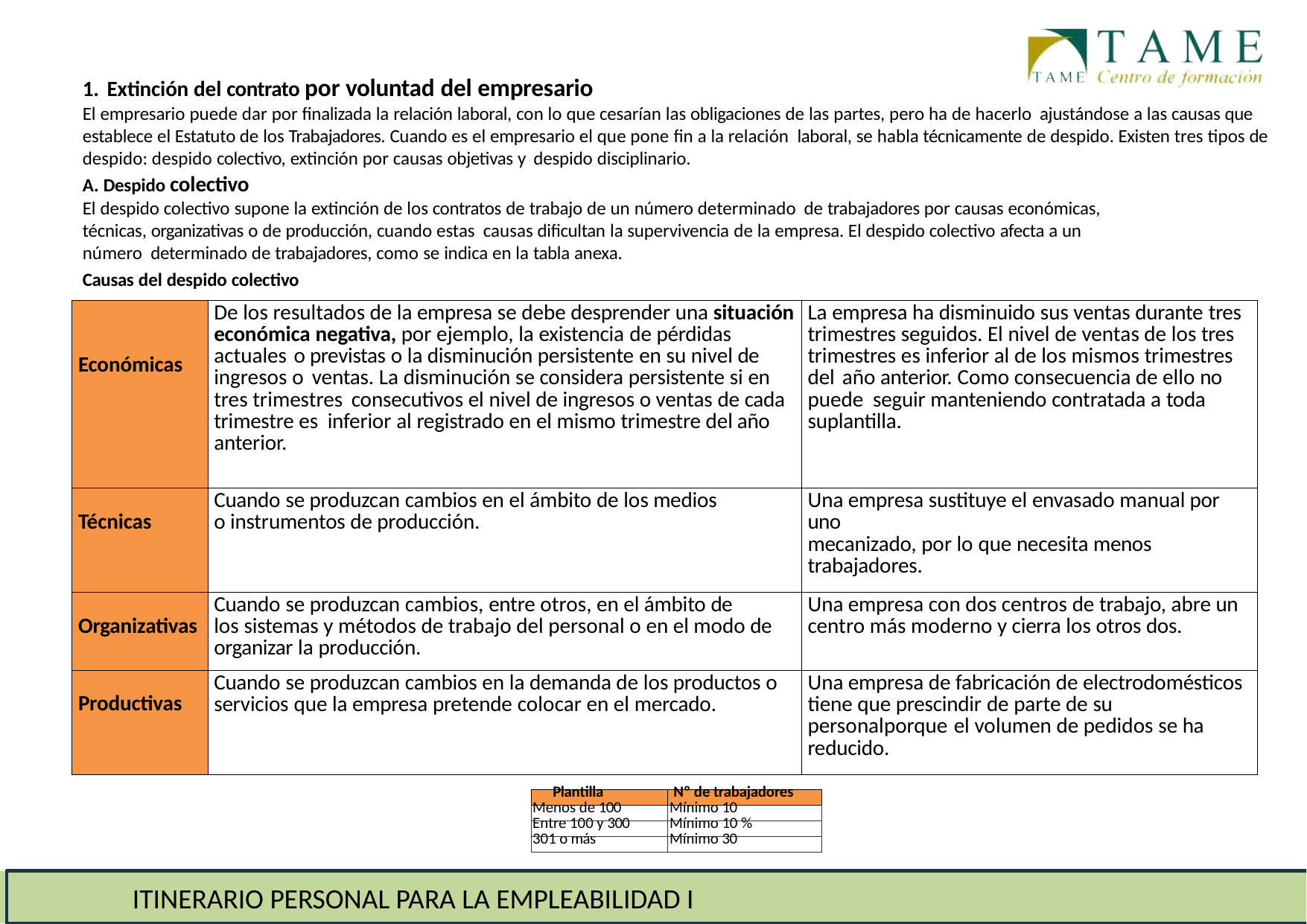

# Extinción del contrato de trabajo
1. Extinción del contrato por voluntad del empresario
El empresario puede dar por finalizada la relación laboral, con lo que cesarían las obligaciones de las partes, pero ha de hacerlo ajustándose a las causas que establece el Estatuto de los Trabajadores. Cuando es el empresario el que pone fin a la relación laboral, se habla técnicamente de despido. Existen tres tipos de despido: despido colectivo, extinción por causas objetivas y despido disciplinario.
A. Despido colectivo
El despido colectivo supone la extinción de los contratos de trabajo de un número determinado de trabajadores por causas económicas, técnicas, organizativas o de producción, cuando estas causas dificultan la supervivencia de la empresa. El despido colectivo afecta a un número determinado de trabajadores, como se indica en la tabla anexa.
Causas del despido colectivo
| Económicas | De los resultados de la empresa se debe desprender una situación económica negativa, por ejemplo, la existencia de pérdidas actuales o previstas o la disminución persistente en su nivel de ingresos o ventas. La disminución se considera persistente si en tres trimestres consecutivos el nivel de ingresos o ventas de cada trimestre es inferior al registrado en el mismo trimestre del año anterior. | La empresa ha disminuido sus ventas durante tres trimestres seguidos. El nivel de ventas de los tres trimestres es inferior al de los mismos trimestres del año anterior. Como consecuencia de ello no puede seguir manteniendo contratada a toda suplantilla. |
| --- | --- | --- |
| Técnicas | Cuando se produzcan cambios en el ámbito de los medios o instrumentos de producción. | Una empresa sustituye el envasado manual por uno mecanizado, por lo que necesita menos trabajadores. |
| Organizativas | Cuando se produzcan cambios, entre otros, en el ámbito de los sistemas y métodos de trabajo del personal o en el modo de organizar la producción. | Una empresa con dos centros de trabajo, abre un centro más moderno y cierra los otros dos. |
| Productivas | Cuando se produzcan cambios en la demanda de los productos o servicios que la empresa pretende colocar en el mercado. | Una empresa de fabricación de electrodomésticos tiene que prescindir de parte de su personalporque el volumen de pedidos se ha reducido. |
| Plantilla | Nº de trabajadores |
| --- | --- |
| Menos de 100 | Mínimo 10 |
| Entre 100 y 300 | Mínimo 10 % |
| 301 o más | Mínimo 30 |